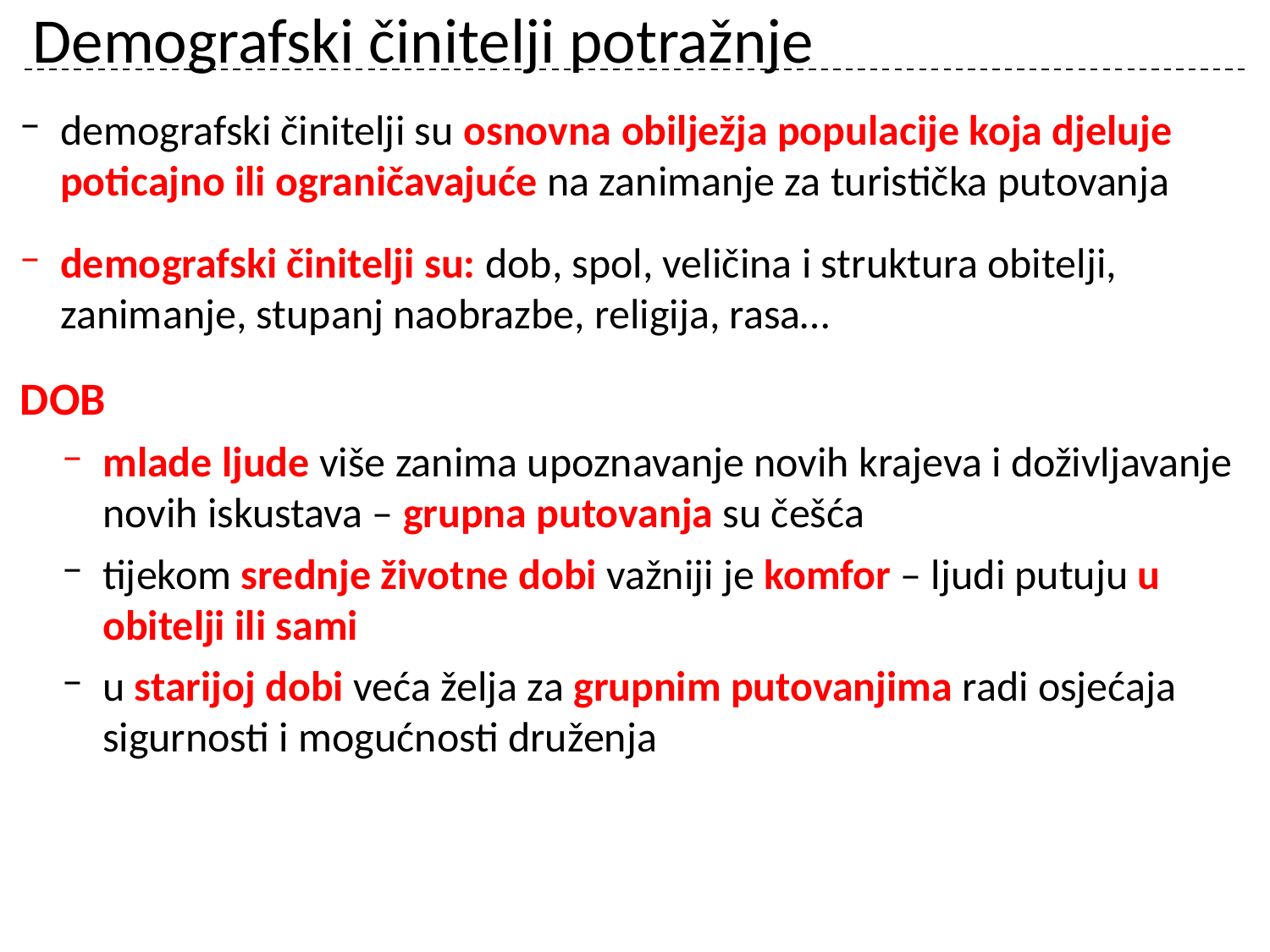

# Demografski činitelji potražnje
demografski činitelji su osnovna obilježja populacije koja djeluje poticajno ili ograničavajuće na zanimanje za turistička putovanja
demografski činitelji su: dob, spol, veličina i struktura obitelji, zanimanje, stupanj naobrazbe, religija, rasa…
DOB
mlade ljude više zanima upoznavanje novih krajeva i doživljavanje novih iskustava – grupna putovanja su češća
tijekom srednje životne dobi važniji je komfor – ljudi putuju u obitelji ili sami
u starijoj dobi veća želja za grupnim putovanjima radi osjećaja sigurnosti i mogućnosti druženja